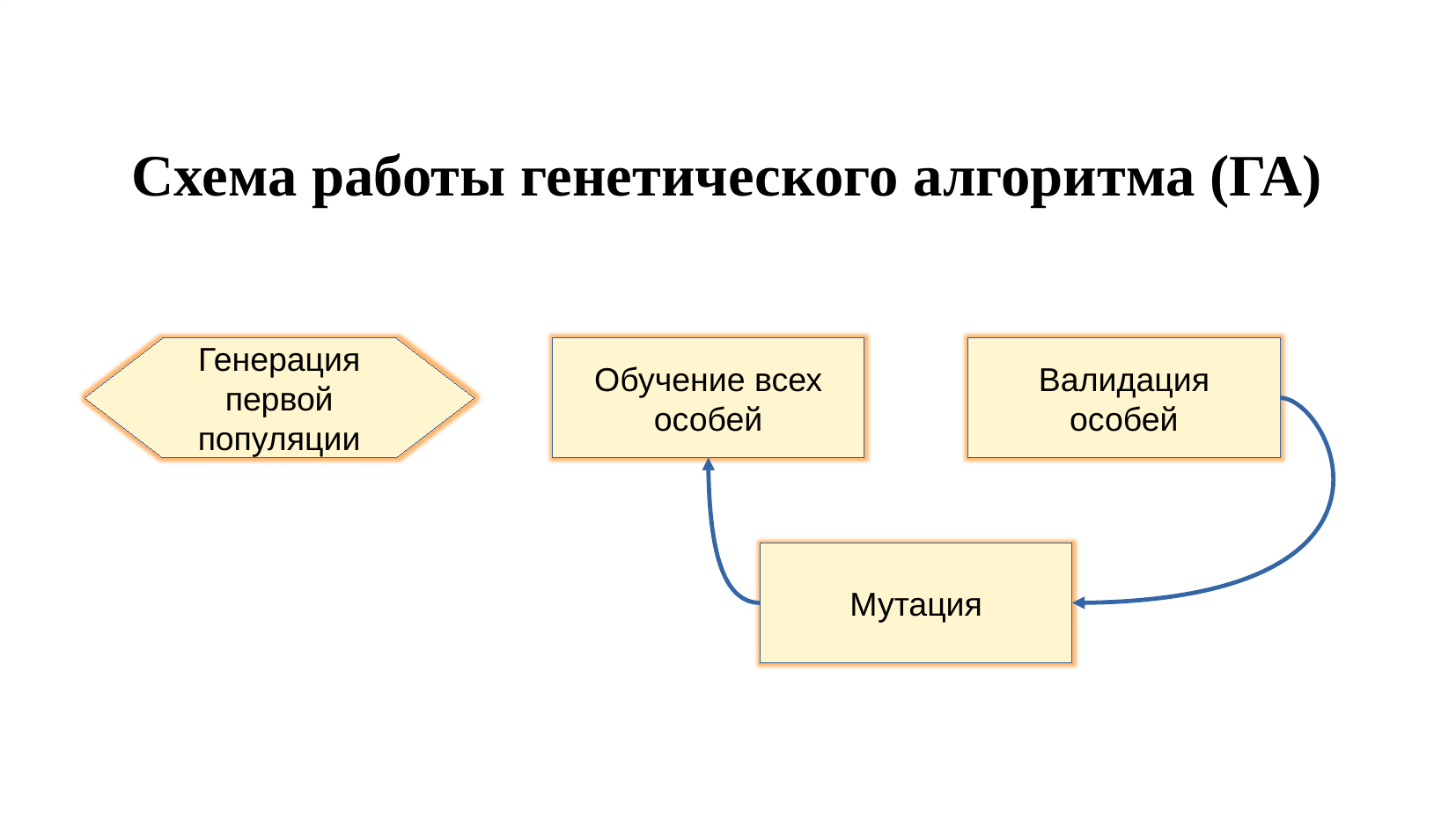

Генерация первой популяции
Обучение всех особей
Валидация особей
Мутация

# Схема работы генетического алгоритма (ГА)